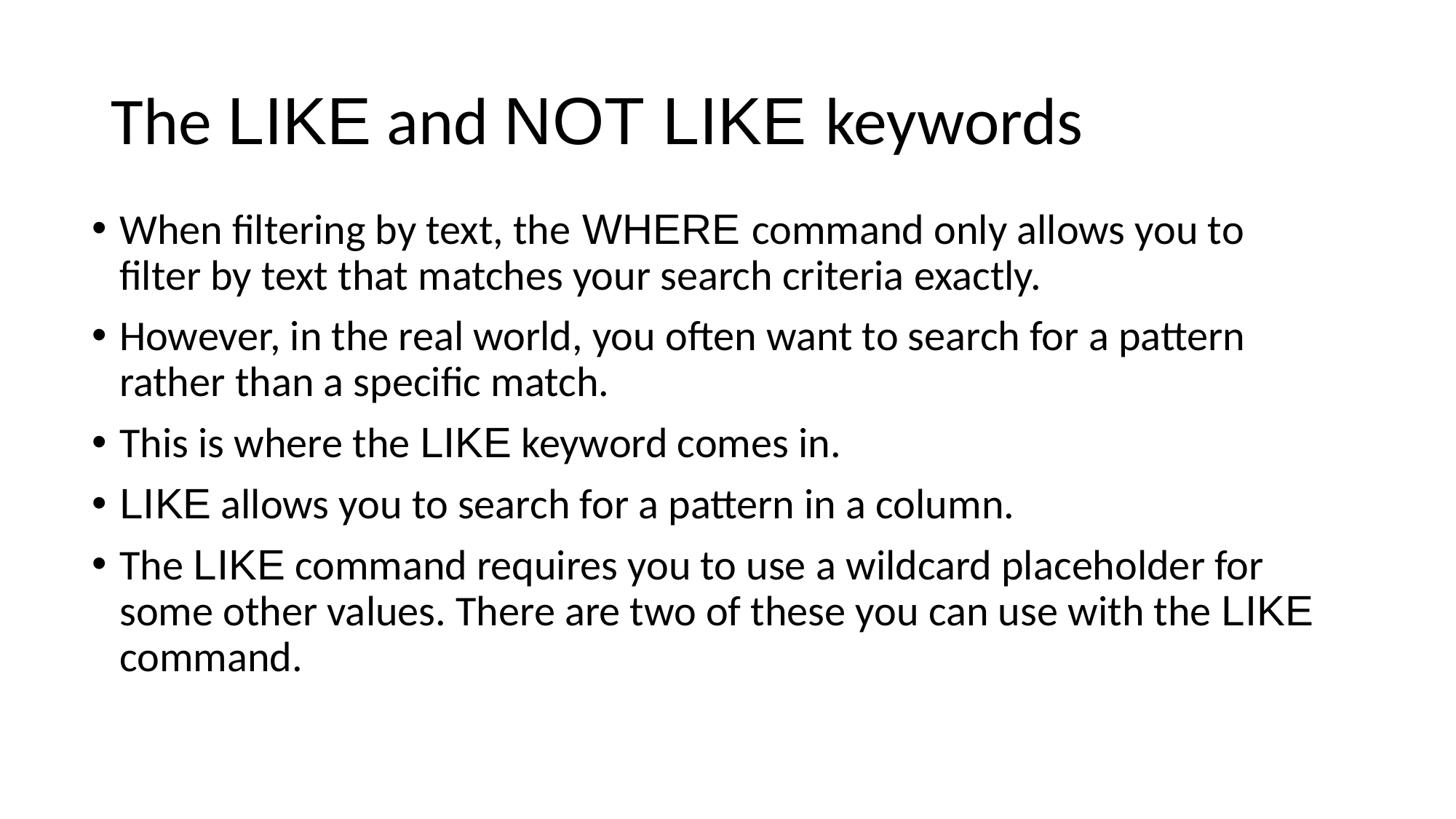

# The LIKE and NOT LIKE keywords
When filtering by text, the WHERE command only allows you to filter by text that matches your search criteria exactly.
However, in the real world, you often want to search for a pattern rather than a specific match.
This is where the LIKE keyword comes in.
LIKE allows you to search for a pattern in a column.
The LIKE command requires you to use a wildcard placeholder for some other values. There are two of these you can use with the LIKE command.